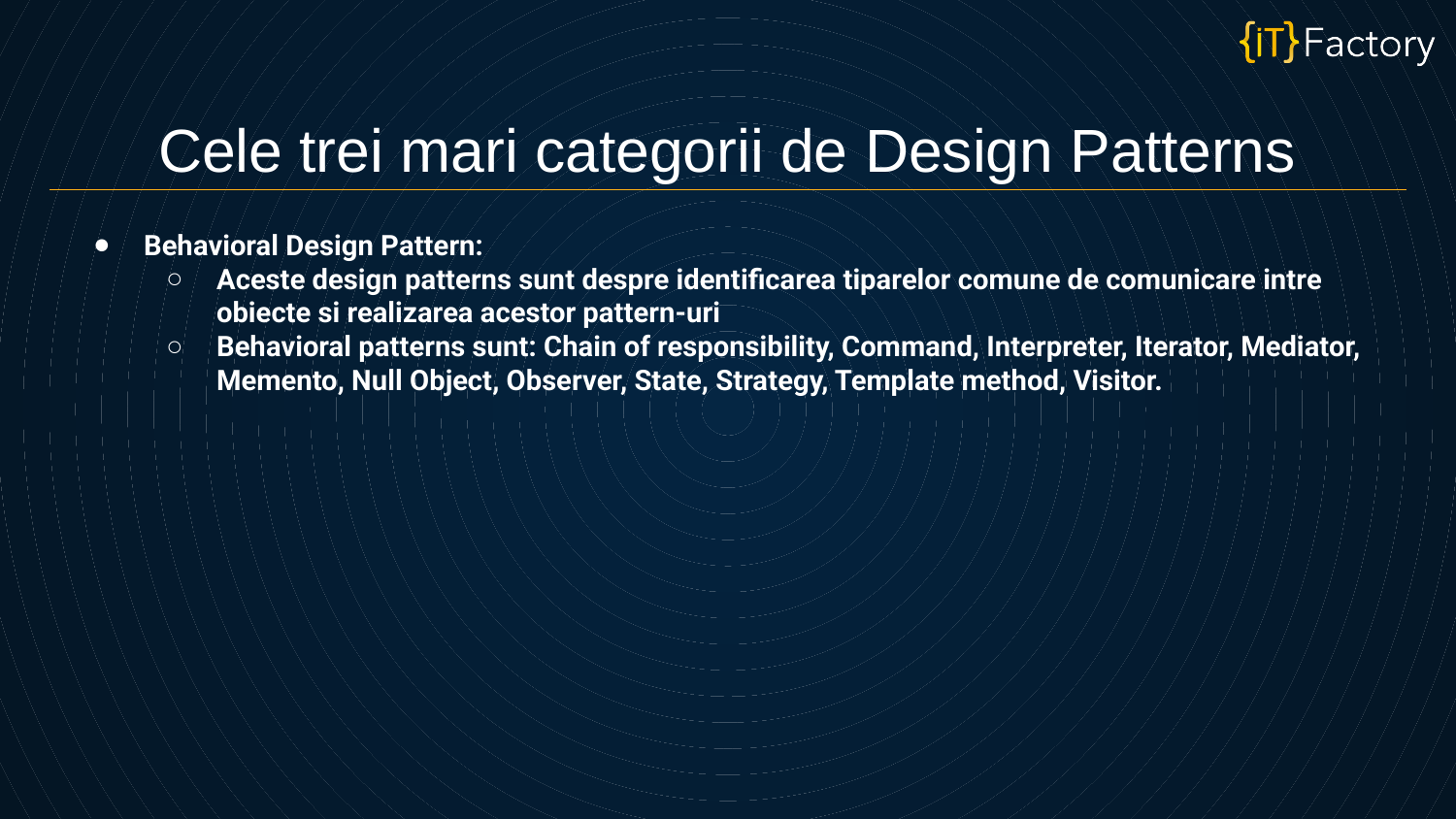

Cele trei mari categorii de Design Patterns
Behavioral Design Pattern:
Aceste design patterns sunt despre identificarea tiparelor comune de comunicare intre obiecte si realizarea acestor pattern-uri
Behavioral patterns sunt: Chain of responsibility, Command, Interpreter, Iterator, Mediator, Memento, Null Object, Observer, State, Strategy, Template method, Visitor.